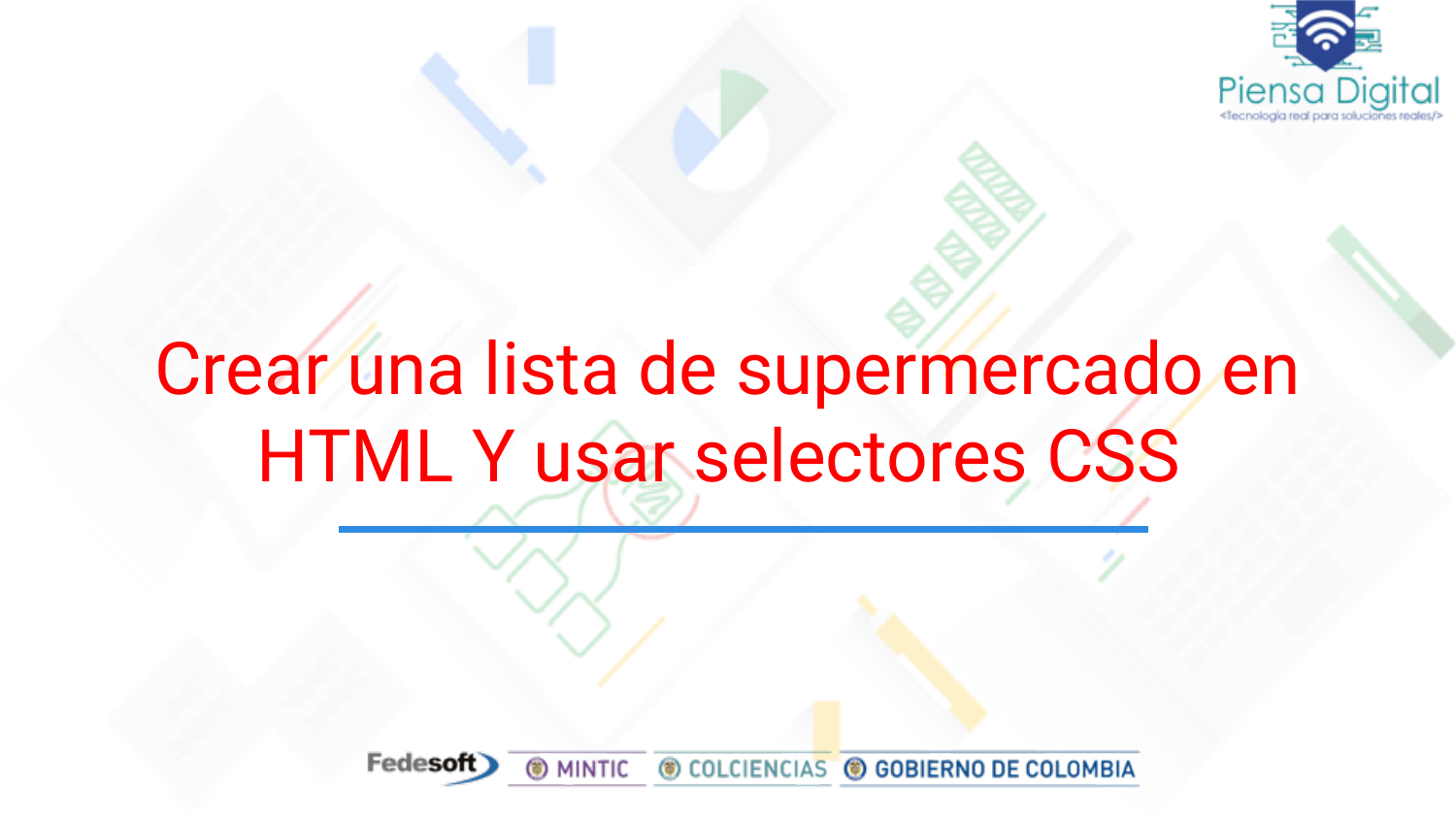

# Crear una lista de supermercado en HTML Y usar selectores CSS